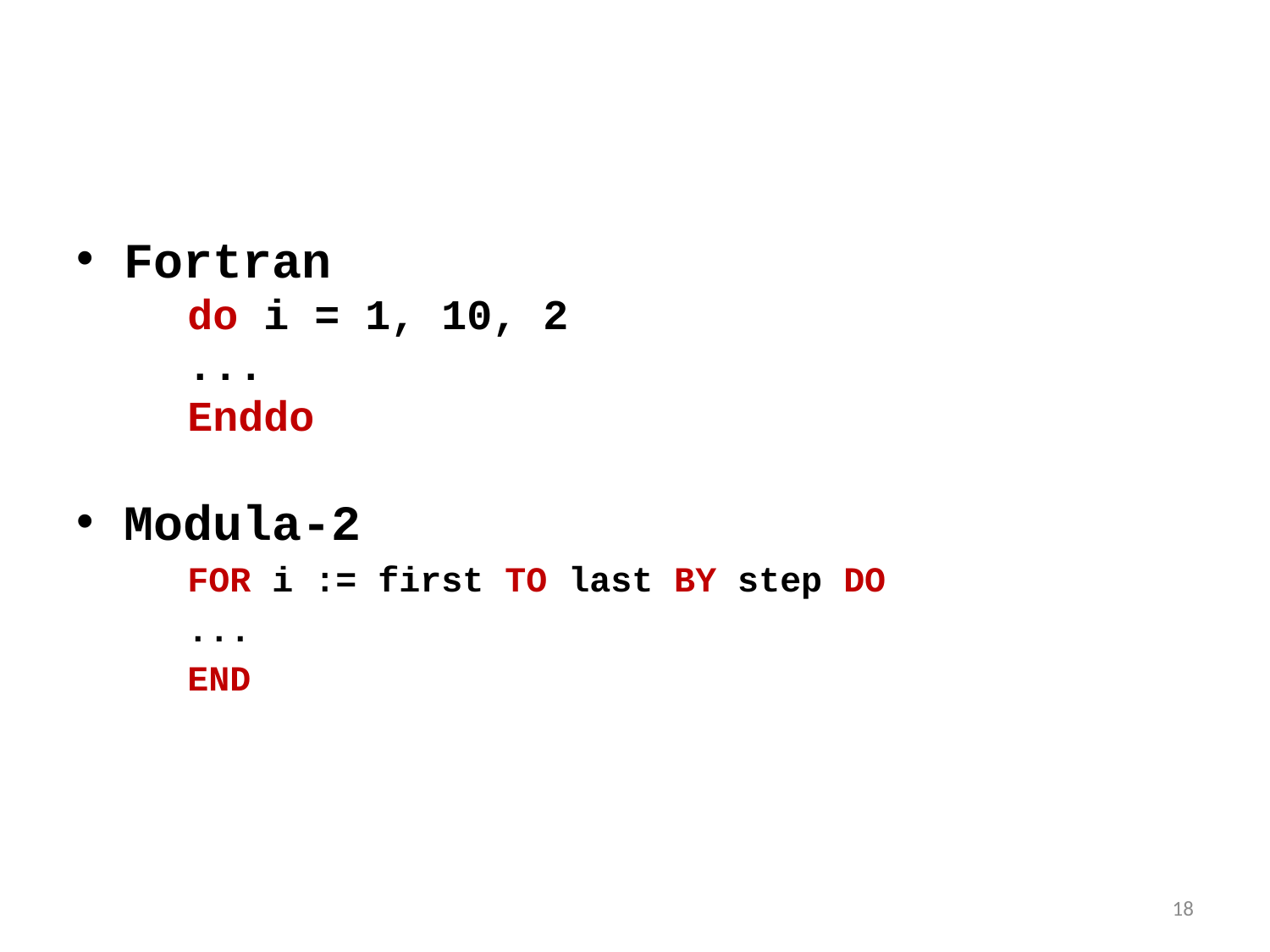

#
Fortran
do i = 1, 10, 2
...
Enddo

Modula-2
FOR i := first TO last BY step DO
...
END
18